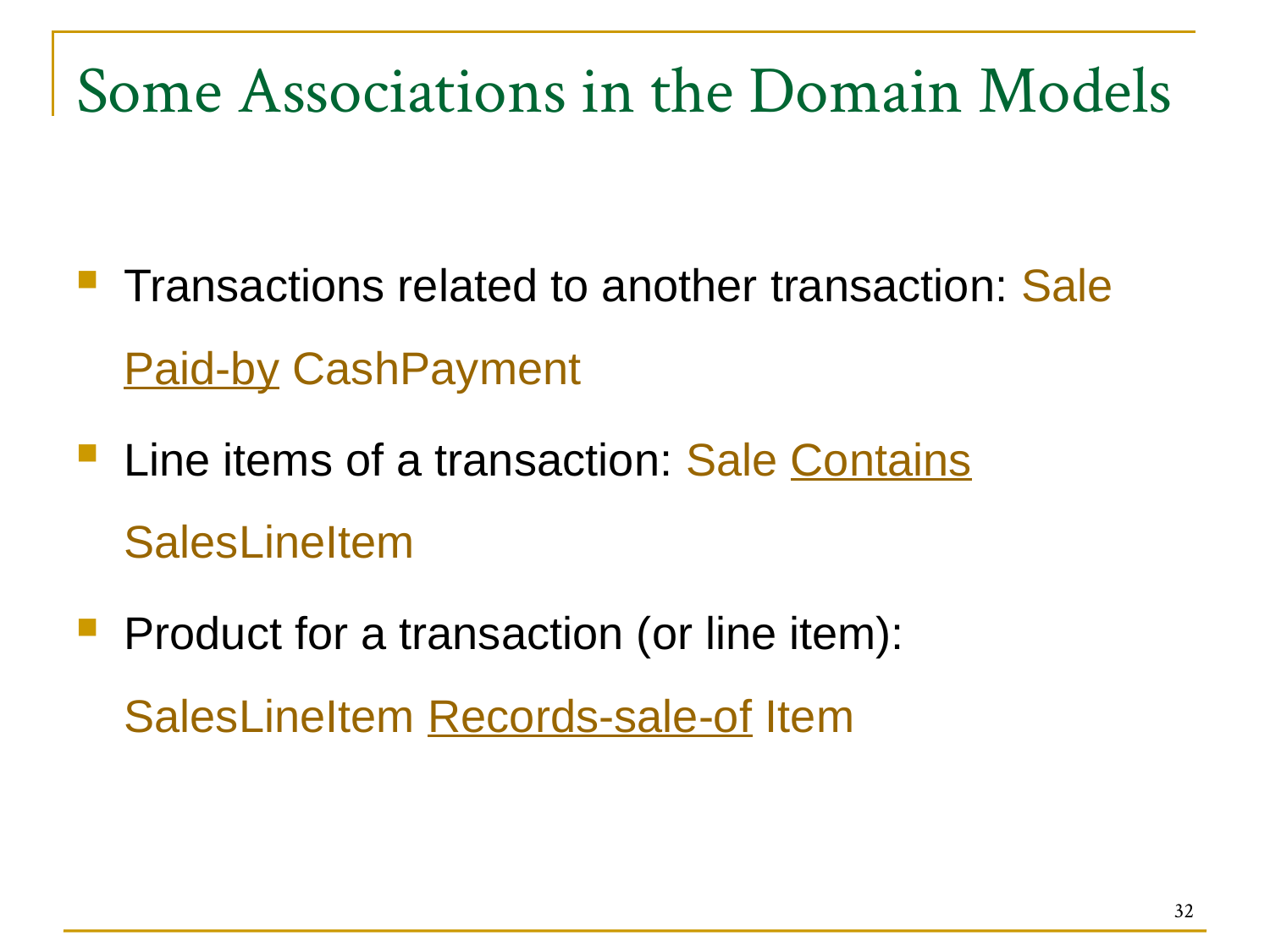

# Some Associations in the Domain Models
Transactions related to another transaction: Sale Paid-by CashPayment
Line items of a transaction: Sale Contains SalesLineItem
Product for a transaction (or line item): SalesLineItem Records-sale-of Item
32